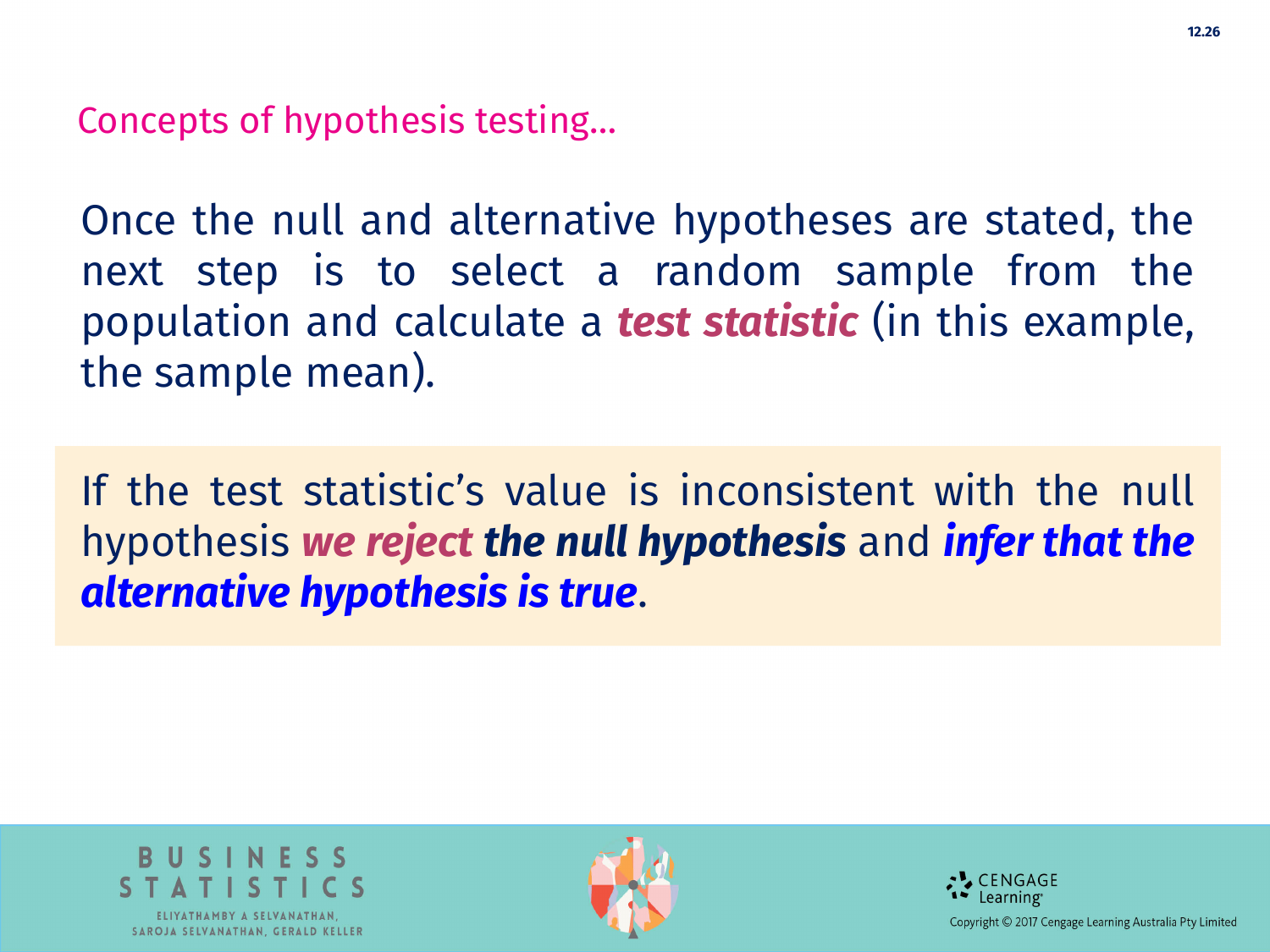

12.26
Concepts of hypothesis testing…
Once the null and alternative hypotheses are stated, the next step is to select a random sample from the population and calculate a test statistic (in this example, the sample mean).

If the test statistic’s value is inconsistent with the null hypothesis we reject the null hypothesis and infer that the alternative hypothesis is true.